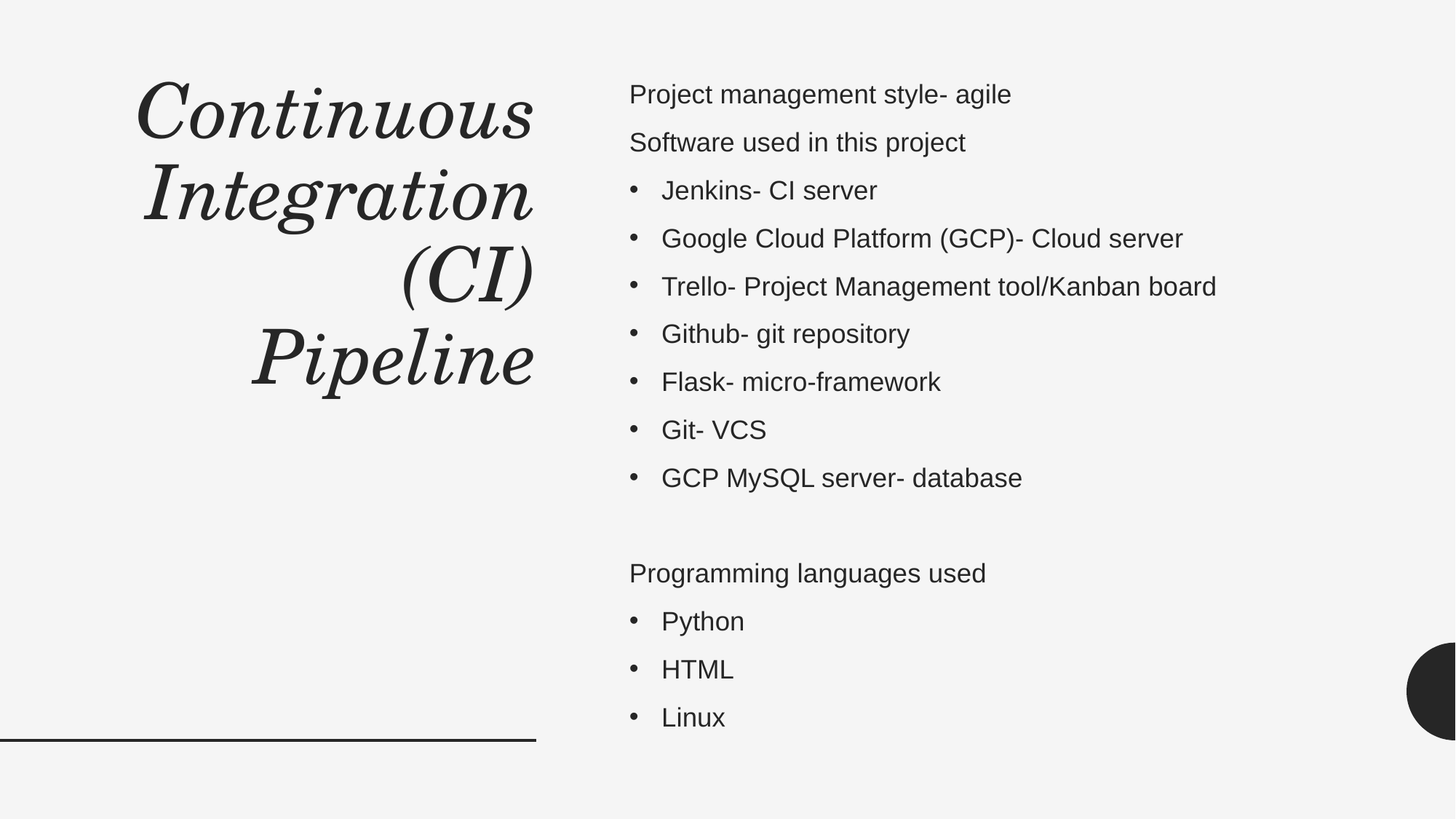

# Continuous Integration (CI) Pipeline
Project management style- agile
Software used in this project
Jenkins- CI server
Google Cloud Platform (GCP)- Cloud server
Trello- Project Management tool/Kanban board
Github- git repository
Flask- micro-framework
Git- VCS
GCP MySQL server- database

Programming languages used
Python
HTML
Linux